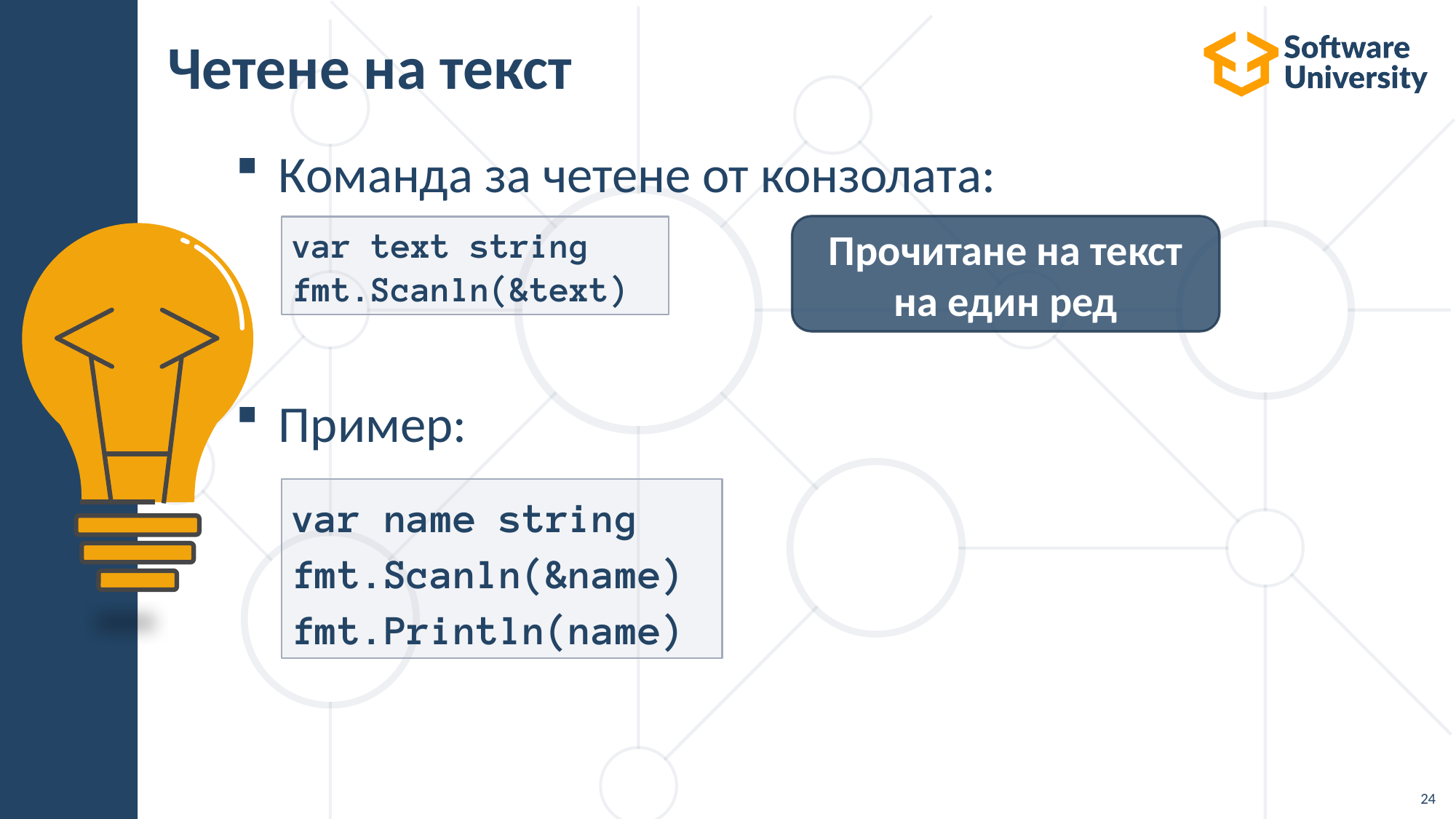

# Четене на текст
Команда за четене от конзолата:

Пример:

var text string
fmt.Scanln(&text)
Прочитане на текст на един ред
var name string
fmt.Scanln(&name)
fmt.Println(name)
24